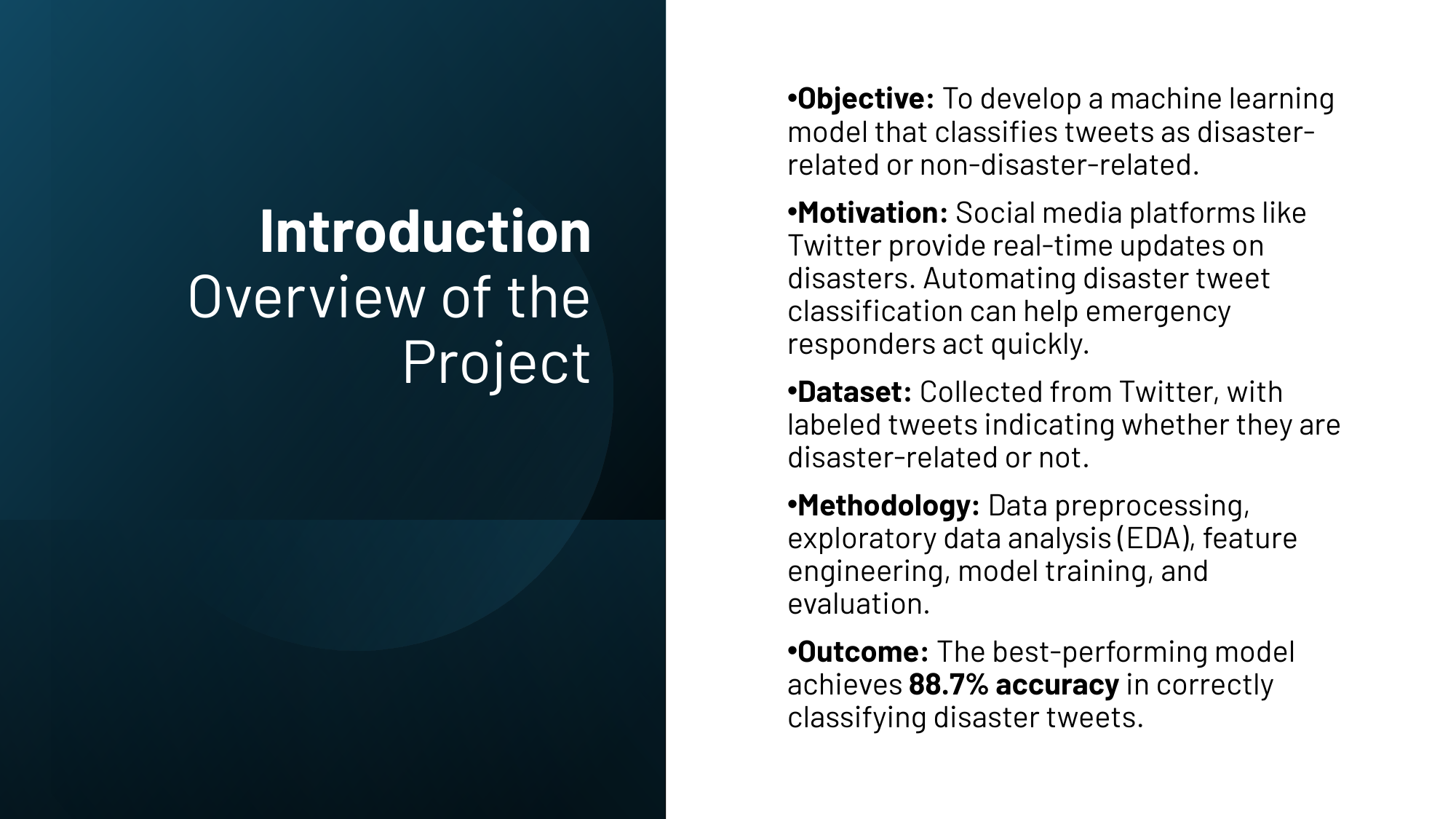

# Introduction Overview of the Project

Objective: To develop a machine learning model that classifies tweets as disaster-related or non-disaster-related.
Motivation: Social media platforms like Twitter provide real-time updates on disasters. Automating disaster tweet classification can help emergency responders act quickly.
Dataset: Collected from Twitter, with labeled tweets indicating whether they are disaster-related or not.
Methodology: Data preprocessing, exploratory data analysis (EDA), feature engineering, model training, and evaluation.
Outcome: The best-performing model achieves 88.7% accuracy in correctly classifying disaster tweets.